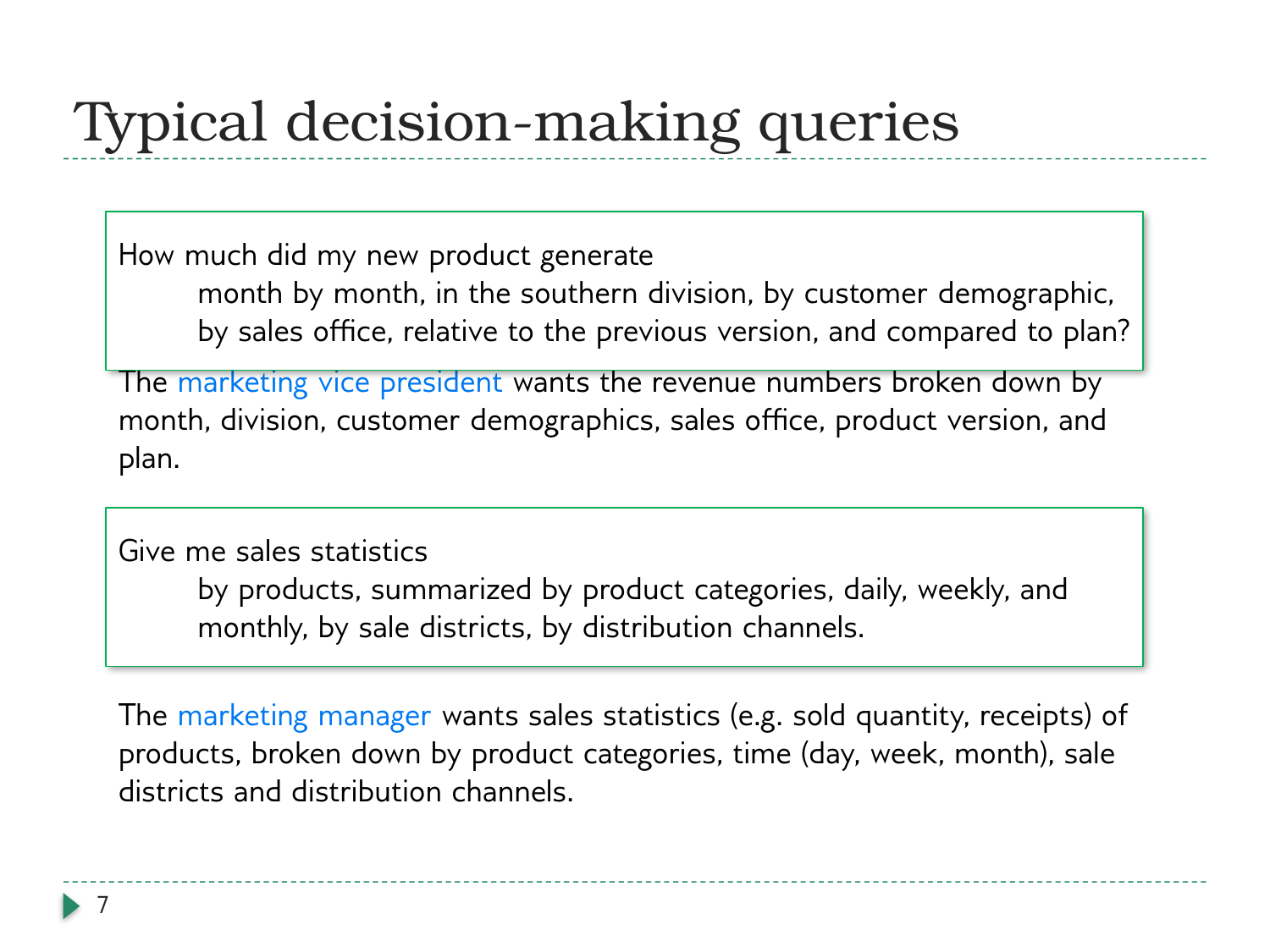

# Typical decision-making queries
How much did my new product generate
month by month, in the southern division, by customer demographic, by sales office, relative to the previous version, and compared to plan?
The marketing vice president wants the revenue numbers broken down by month, division, customer demographics, sales office, product version, and plan.
Give me sales statistics
by products, summarized by product categories, daily, weekly, and
monthly, by sale districts, by distribution channels.
The marketing manager wants sales statistics (e.g. sold quantity, receipts) of products, broken down by product categories, time (day, week, month), sale districts and distribution channels.
7